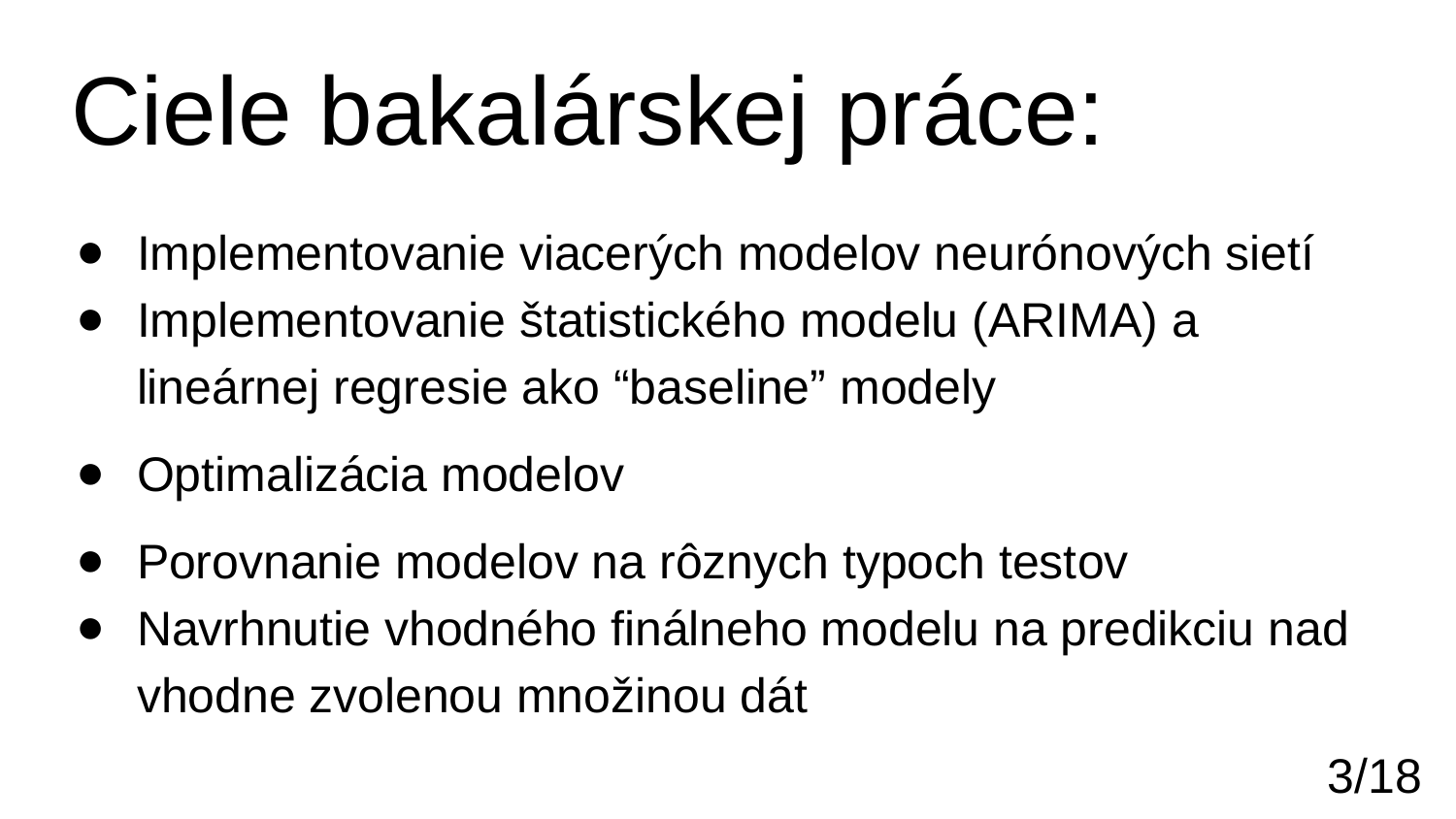

# Ciele bakalárskej práce:
Implementovanie viacerých modelov neurónových sietí
Implementovanie štatistického modelu (ARIMA) a lineárnej regresie ako “baseline” modely
Optimalizácia modelov
Porovnanie modelov na rôznych typoch testov
Navrhnutie vhodného finálneho modelu na predikciu nad vhodne zvolenou množinou dát
3/18